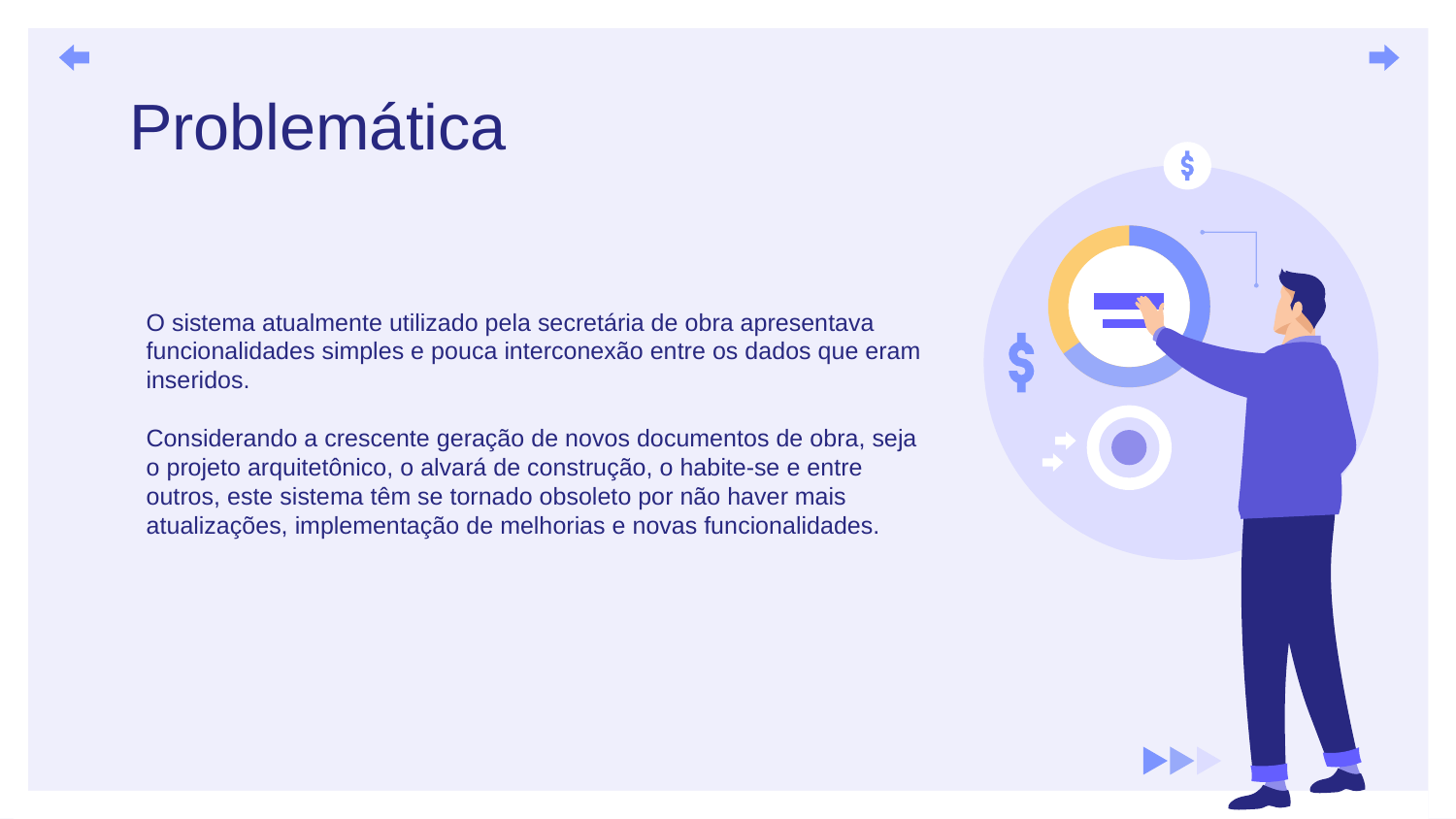

# Problemática

O sistema atualmente utilizado pela secretária de obra apresentava funcionalidades simples e pouca interconexão entre os dados que eram inseridos.

Considerando a crescente geração de novos documentos de obra, seja o projeto arquitetônico, o alvará de construção, o habite-se e entre outros, este sistema têm se tornado obsoleto por não haver mais atualizações, implementação de melhorias e novas funcionalidades.